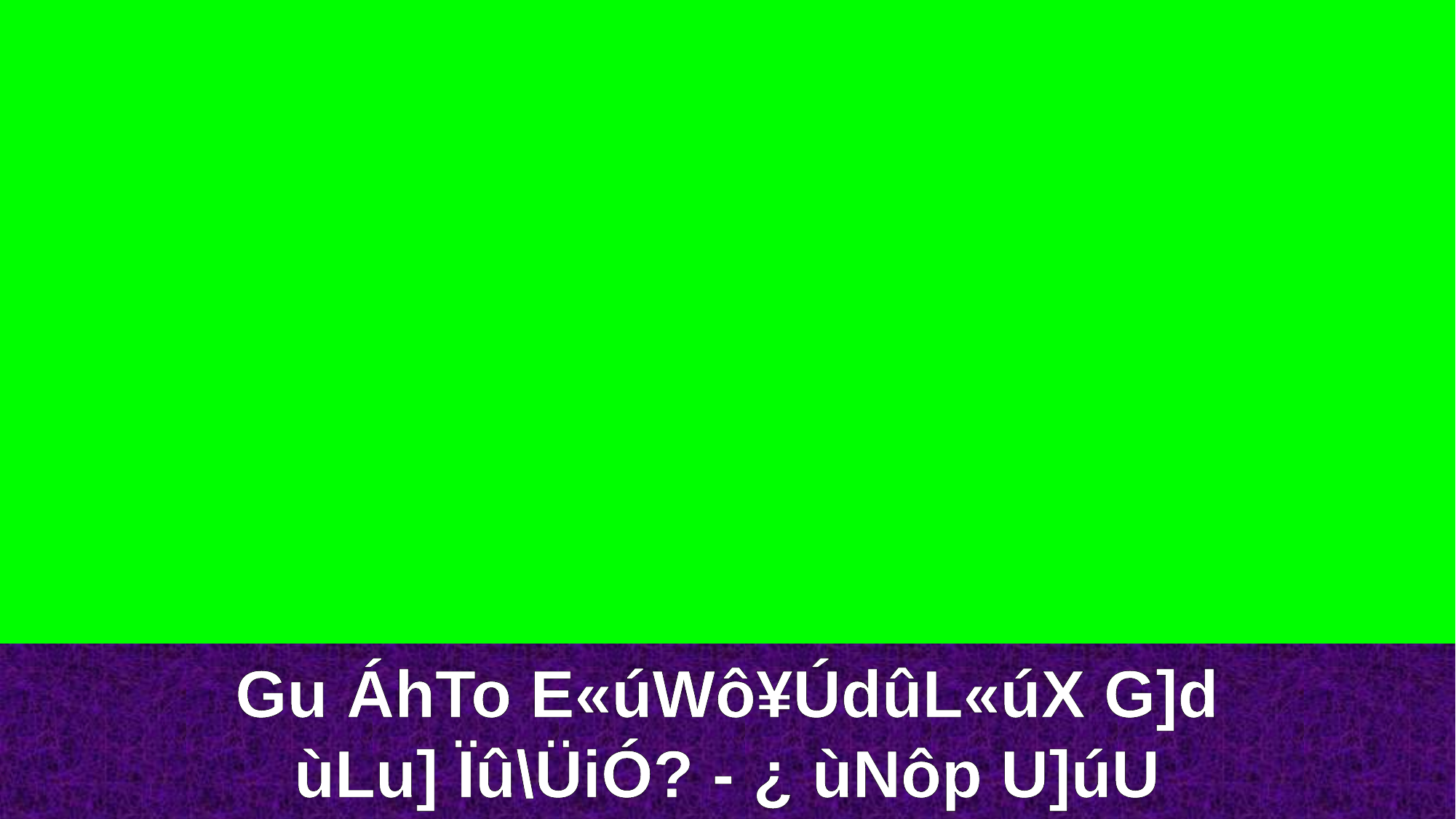

Gu ÁhTo E«úWô¥ÚdûL«úX G]d
ùLu] Ïû\ÜiÓ? - ¿ ùNôp U]úU